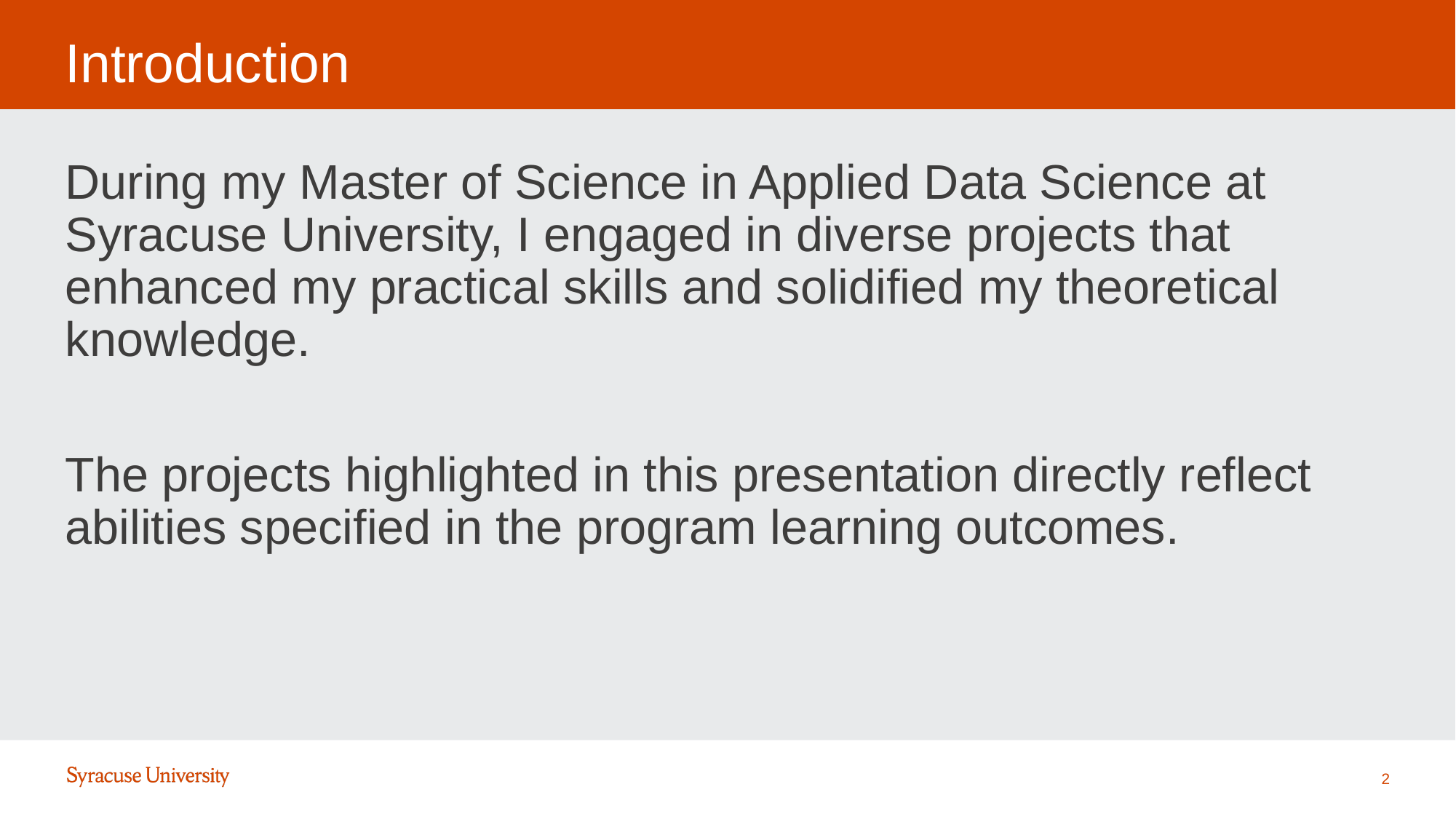

# Introduction
During my Master of Science in Applied Data Science at Syracuse University, I engaged in diverse projects that enhanced my practical skills and solidified my theoretical knowledge.

The projects highlighted in this presentation directly reflect abilities specified in the program learning outcomes.

2